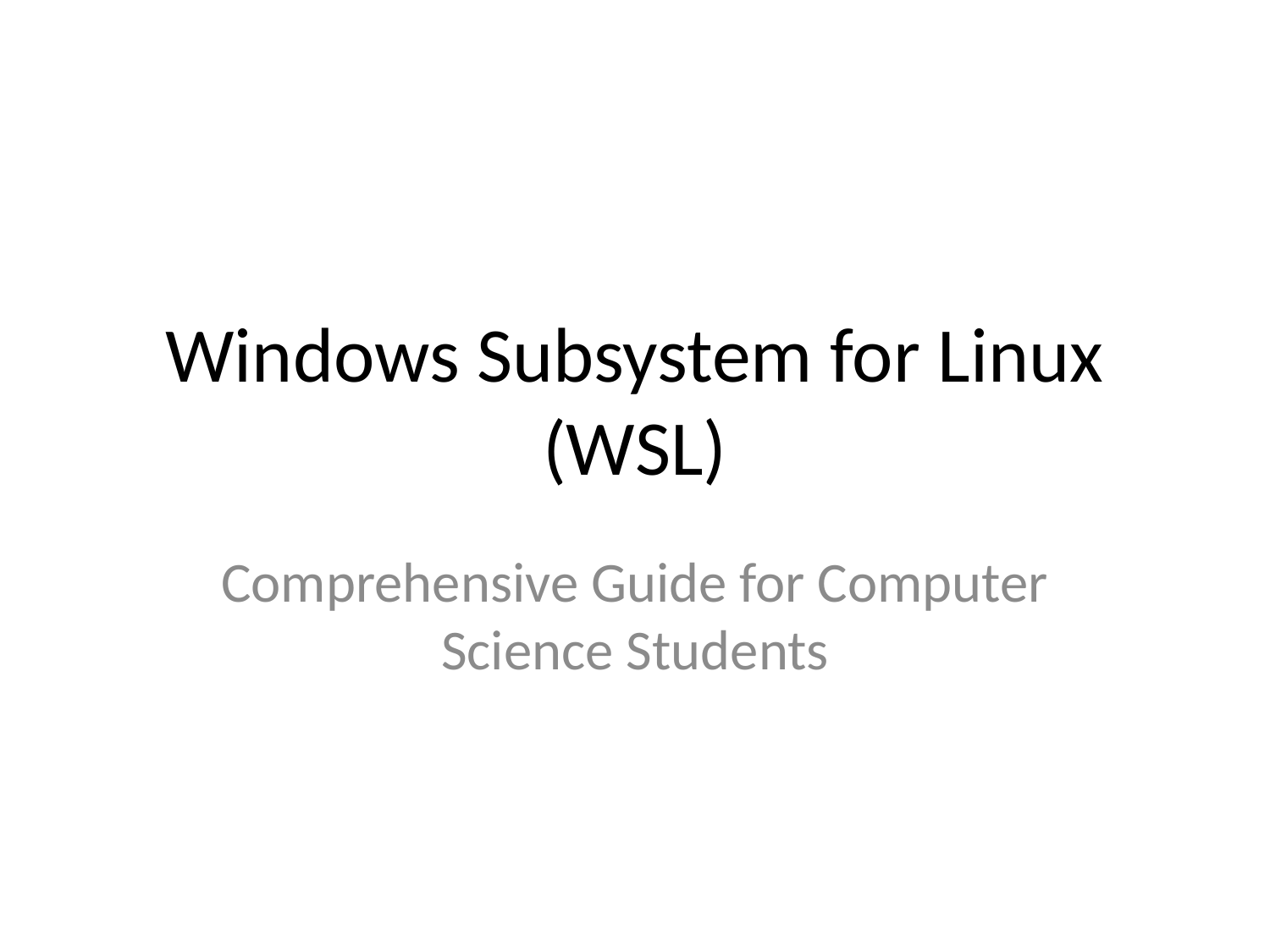

# Windows Subsystem for Linux (WSL)
Comprehensive Guide for Computer Science Students